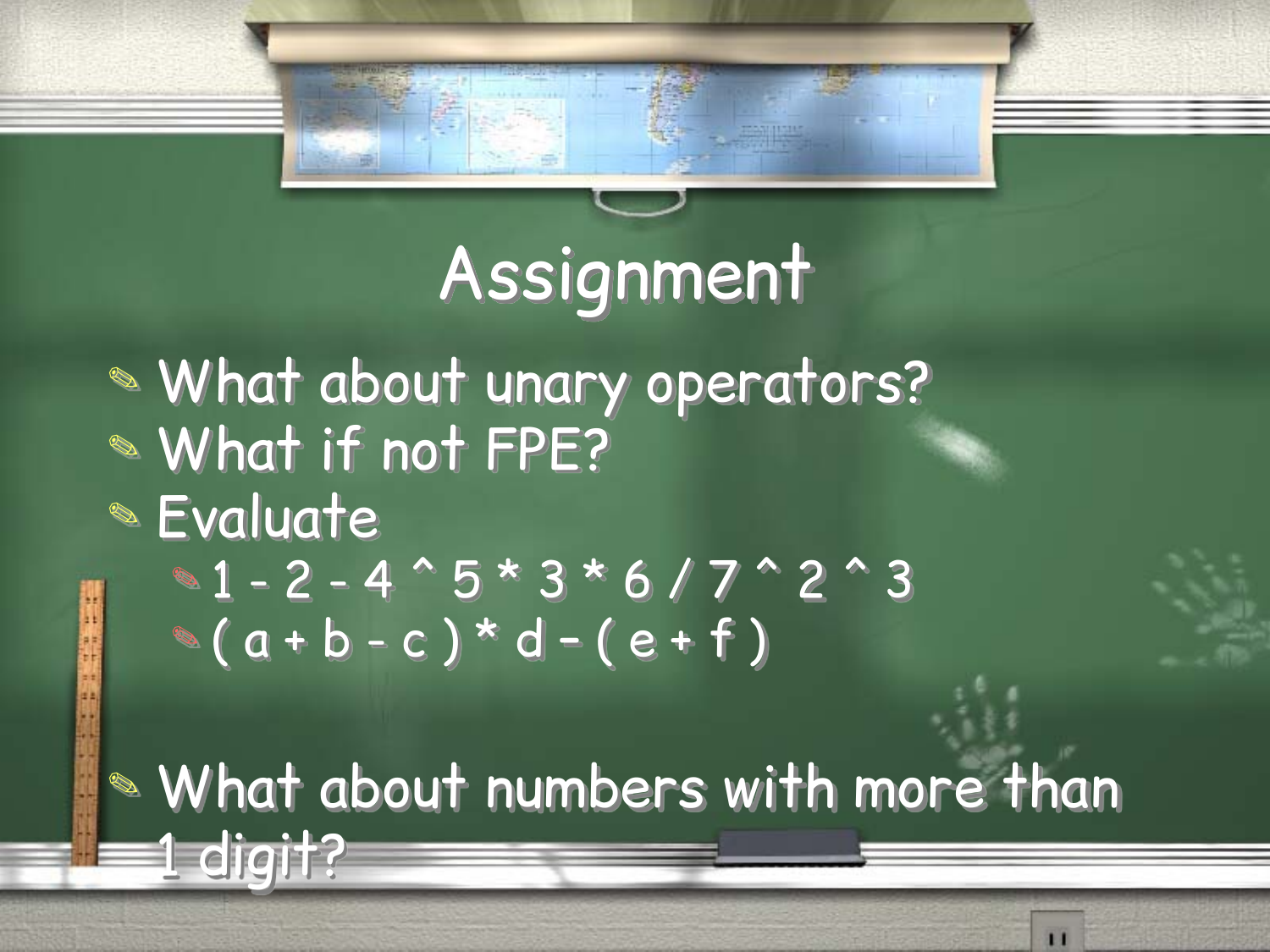

# Assignment
What about unary operators?
What if not FPE?
Evaluate
1 - 2 - 4 ^ 5 * 3 * 6 / 7 ^ 2 ^ 3
( a + b - c ) * d – ( e + f )

What about numbers with more than 1 digit?